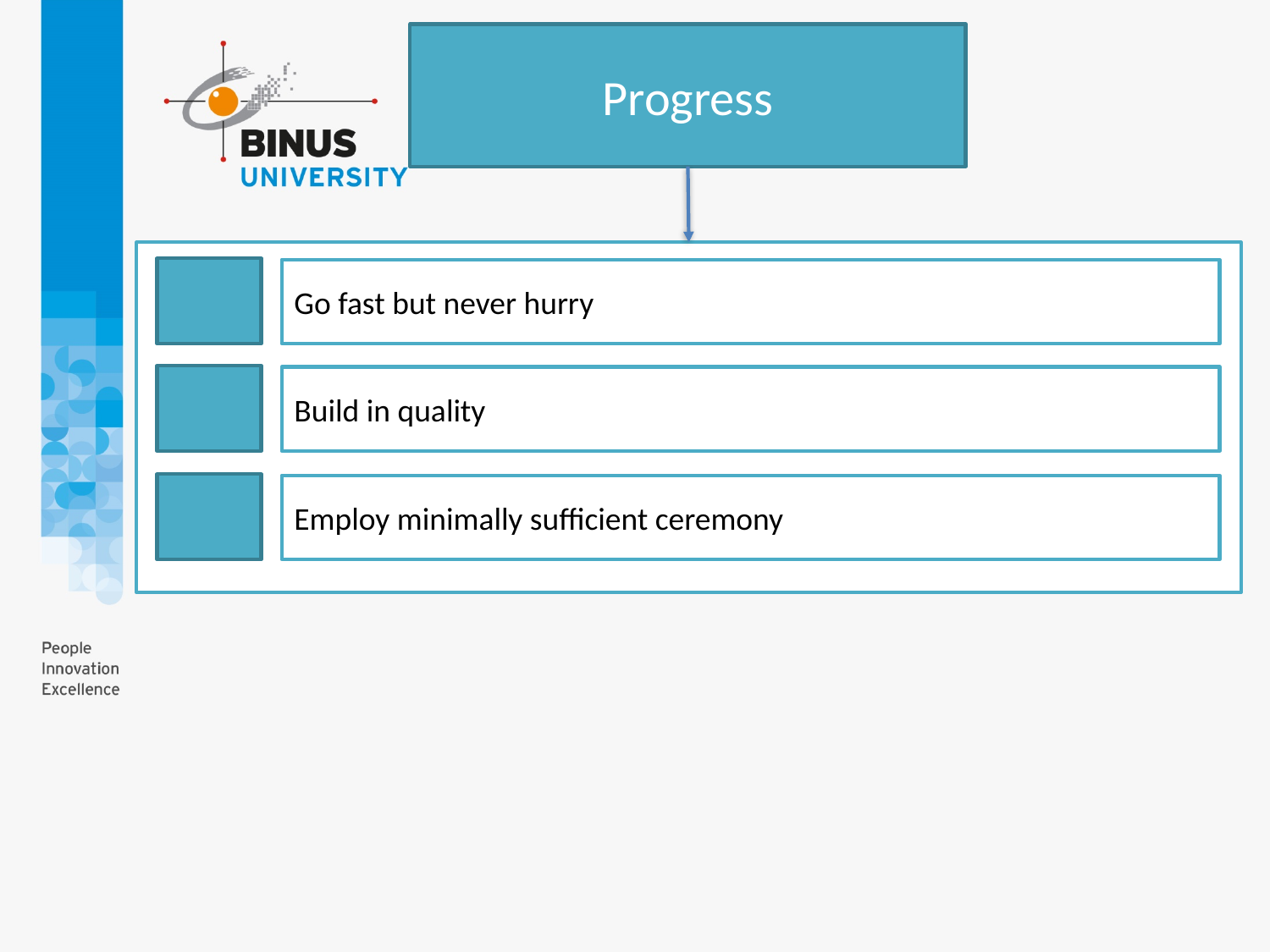

Progress

Go fast but never hurry

Build in quality

Employ minimally sufficient ceremony